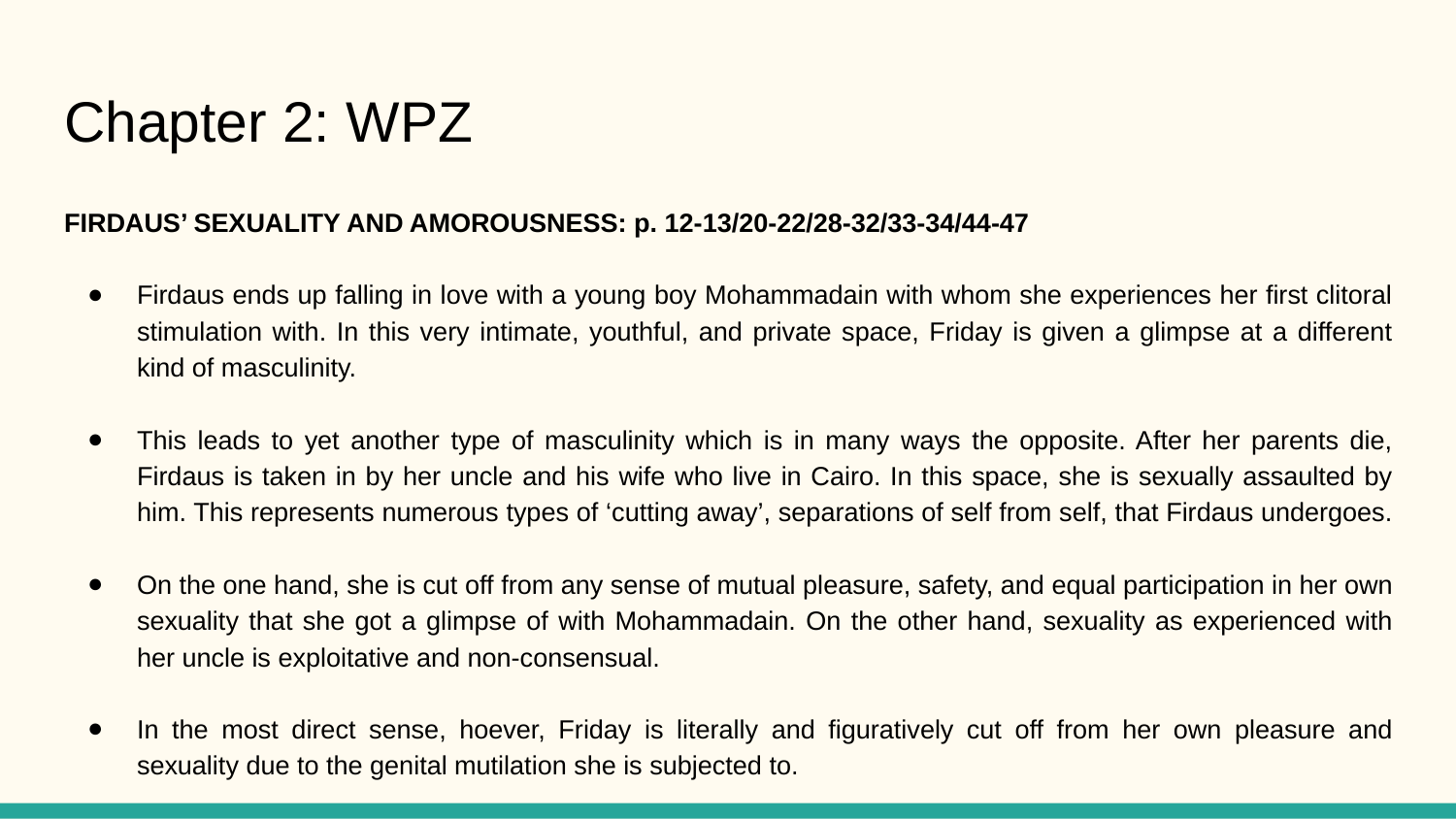

# Chapter 2: WPZ
FIRDAUS’ SEXUALITY AND AMOROUSNESS: p. 12-13/20-22/28-32/33-34/44-47

Firdaus ends up falling in love with a young boy Mohammadain with whom she experiences her first clitoral stimulation with. In this very intimate, youthful, and private space, Friday is given a glimpse at a different kind of masculinity.

This leads to yet another type of masculinity which is in many ways the opposite. After her parents die, Firdaus is taken in by her uncle and his wife who live in Cairo. In this space, she is sexually assaulted by him. This represents numerous types of ‘cutting away’, separations of self from self, that Firdaus undergoes.

On the one hand, she is cut off from any sense of mutual pleasure, safety, and equal participation in her own sexuality that she got a glimpse of with Mohammadain. On the other hand, sexuality as experienced with her uncle is exploitative and non-consensual.

In the most direct sense, hoever, Friday is literally and figuratively cut off from her own pleasure and sexuality due to the genital mutilation she is subjected to.